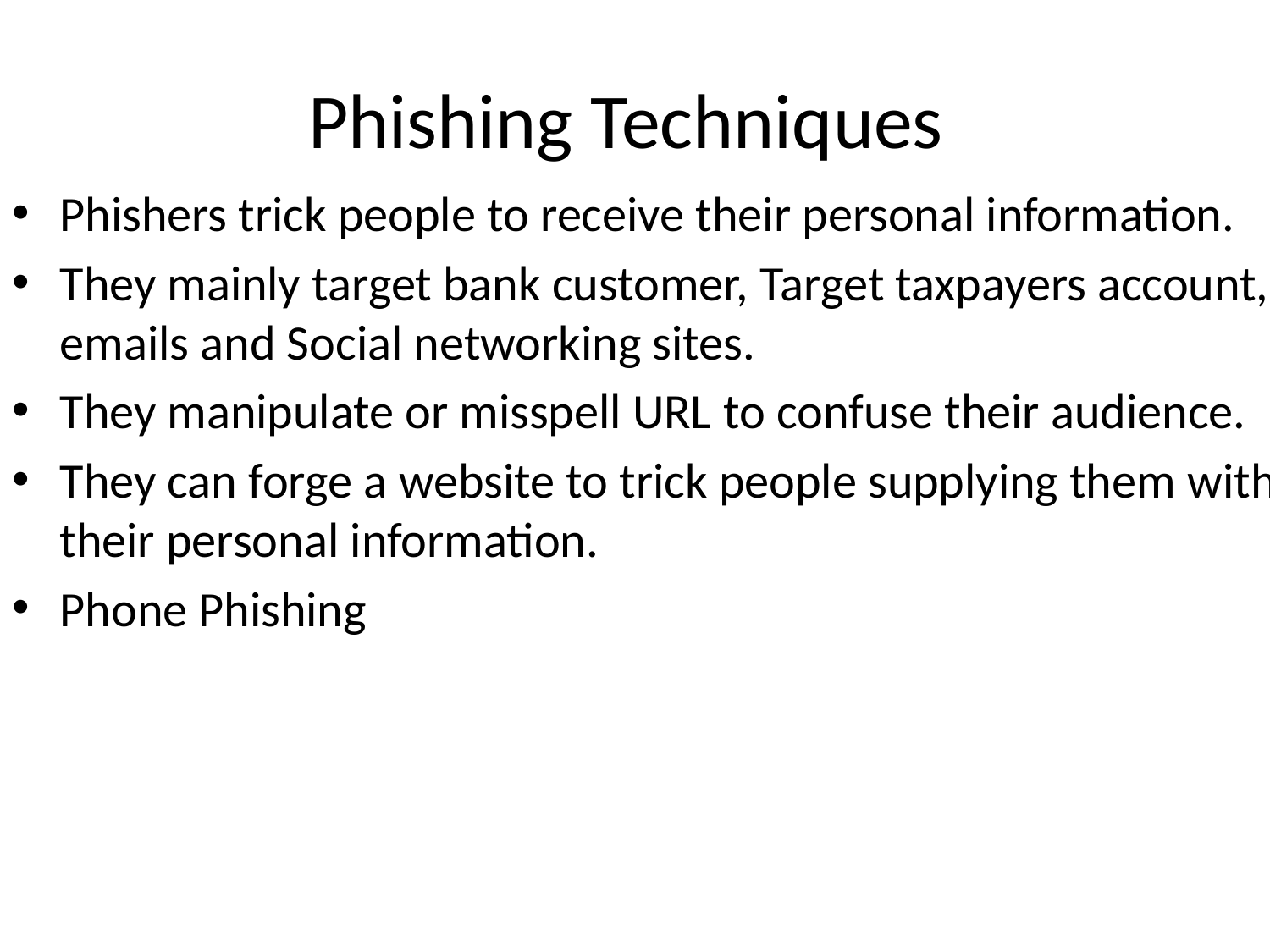

# Phishing Techniques
Phishers trick people to receive their personal information.
They mainly target bank customer, Target taxpayers account, emails and Social networking sites.
They manipulate or misspell URL to confuse their audience.
They can forge a website to trick people supplying them with their personal information.
Phone Phishing